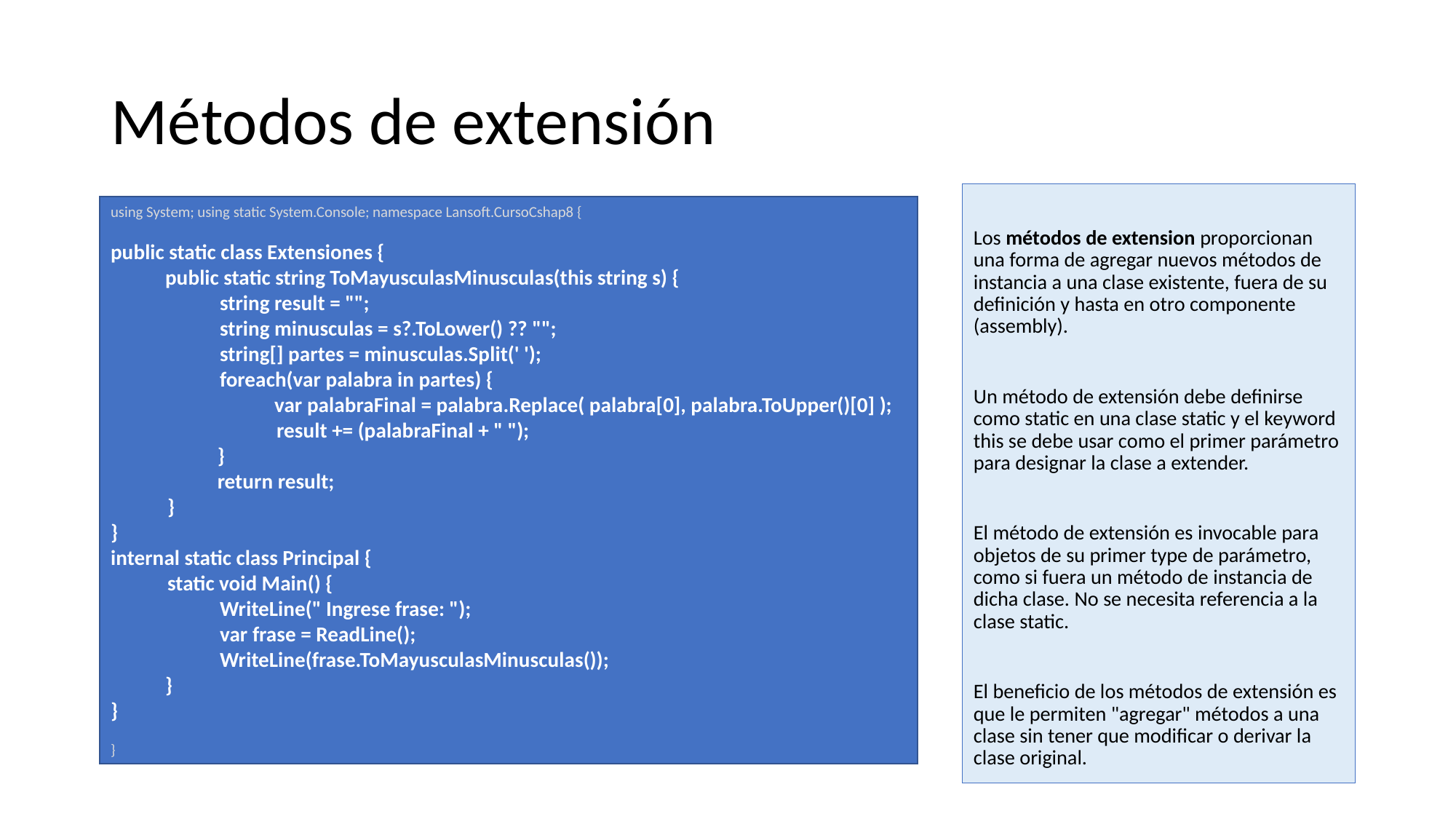

# Métodos de extensión

Los métodos de extension proporcionan una forma de agregar nuevos métodos de instancia a una clase existente, fuera de su definición y hasta en otro componente (assembly).

Un método de extensión debe definirse como static en una clase static y el keyword this se debe usar como el primer parámetro para designar la clase a extender.

El método de extensión es invocable para objetos de su primer type de parámetro, como si fuera un método de instancia de dicha clase. No se necesita referencia a la clase static.

El beneficio de los métodos de extensión es que le permiten "agregar" métodos a una clase sin tener que modificar o derivar la clase original.
using System; using static System.Console; namespace Lansoft.CursoCshap8 {

public static class Extensiones {
public static string ToMayusculasMinusculas(this string s) {
string result = "";
string minusculas = s?.ToLower() ?? "";
string[] partes = minusculas.Split(' ');
foreach(var palabra in partes) {
var palabraFinal = palabra.Replace( palabra[0], palabra.ToUpper()[0] );
            result += (palabraFinal + " ");
           }
           return result;
            }
}
internal static class Principal {
            static void Main() {
WriteLine(" Ingrese frase: ");
var frase = ReadLine();
WriteLine(frase.ToMayusculasMinusculas());
}
}

}